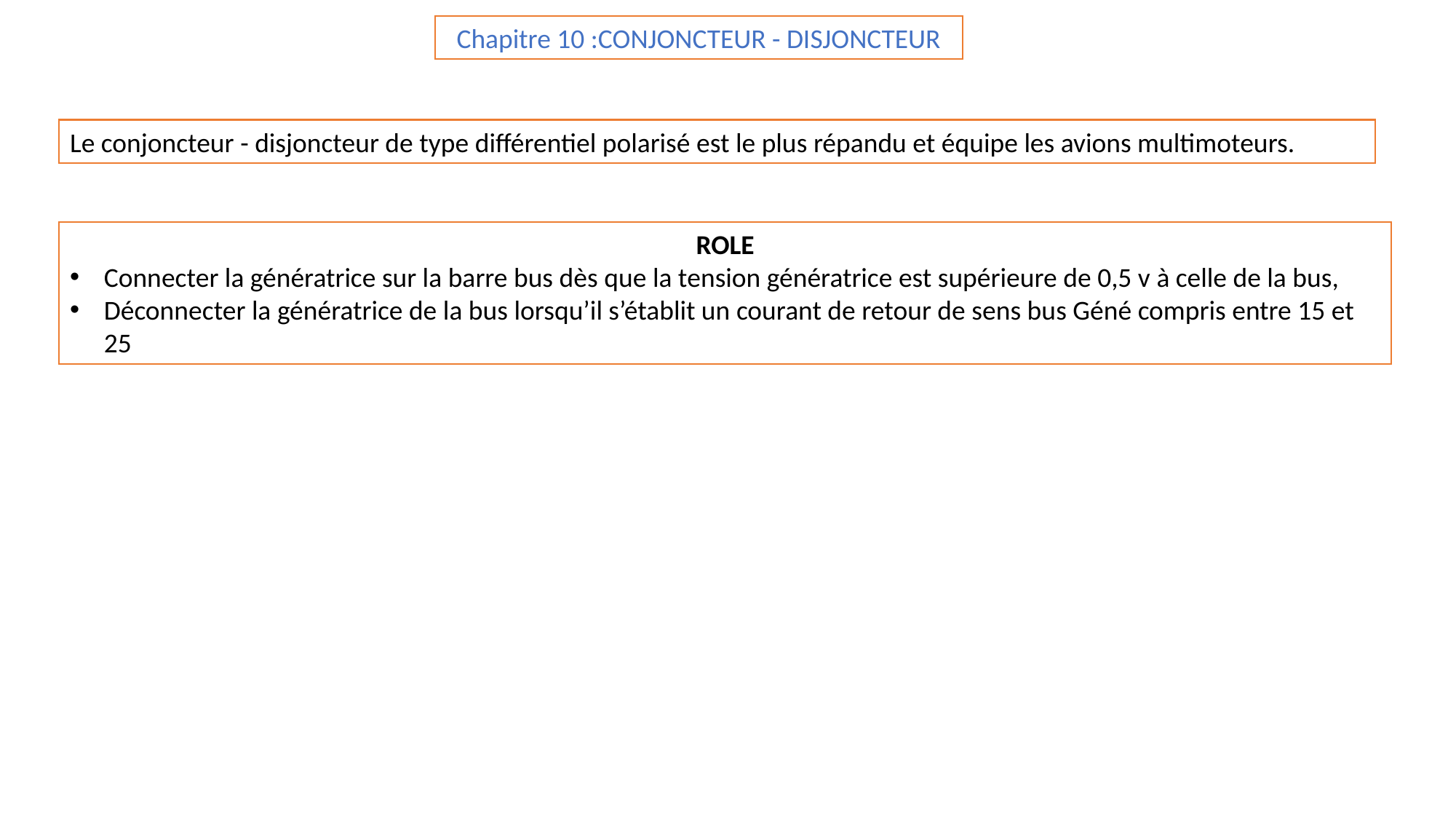

Chapitre 10 :CONJONCTEUR - DISJONCTEUR
Le conjoncteur - disjoncteur de type différentiel polarisé est le plus répandu et équipe les avions multimoteurs.
ROLE
Connecter la génératrice sur la barre bus dès que la tension génératrice est supérieure de 0,5 v à celle de la bus,
Déconnecter la génératrice de la bus lorsqu’il s’établit un courant de retour de sens bus Géné compris entre 15 et 25